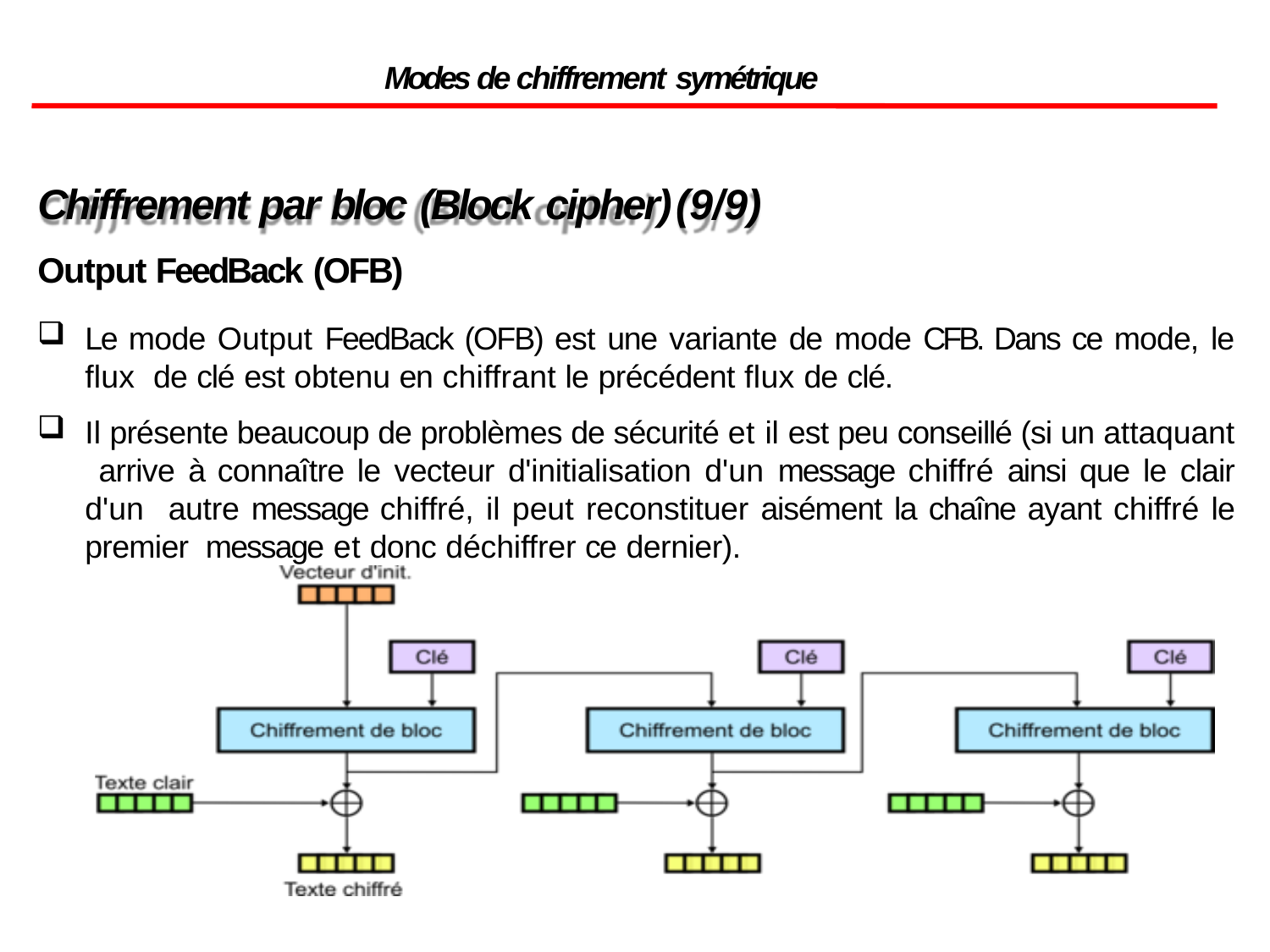

Modes de chiffrement symétrique

Chiffrement par bloc (Block cipher)	(9/9)
Output FeedBack (OFB)
Le mode Output FeedBack (OFB) est une variante de mode CFB. Dans ce mode, le flux  de clé est obtenu en chiffrant le précédent flux de clé.
Il présente beaucoup de problèmes de sécurité et il est peu conseillé (si un attaquant  arrive à connaître le vecteur d'initialisation d'un message chiffré ainsi que le clair d'un  autre message chiffré, il peut reconstituer aisément la chaîne ayant chiffré le premier  message et donc déchiffrer ce dernier).